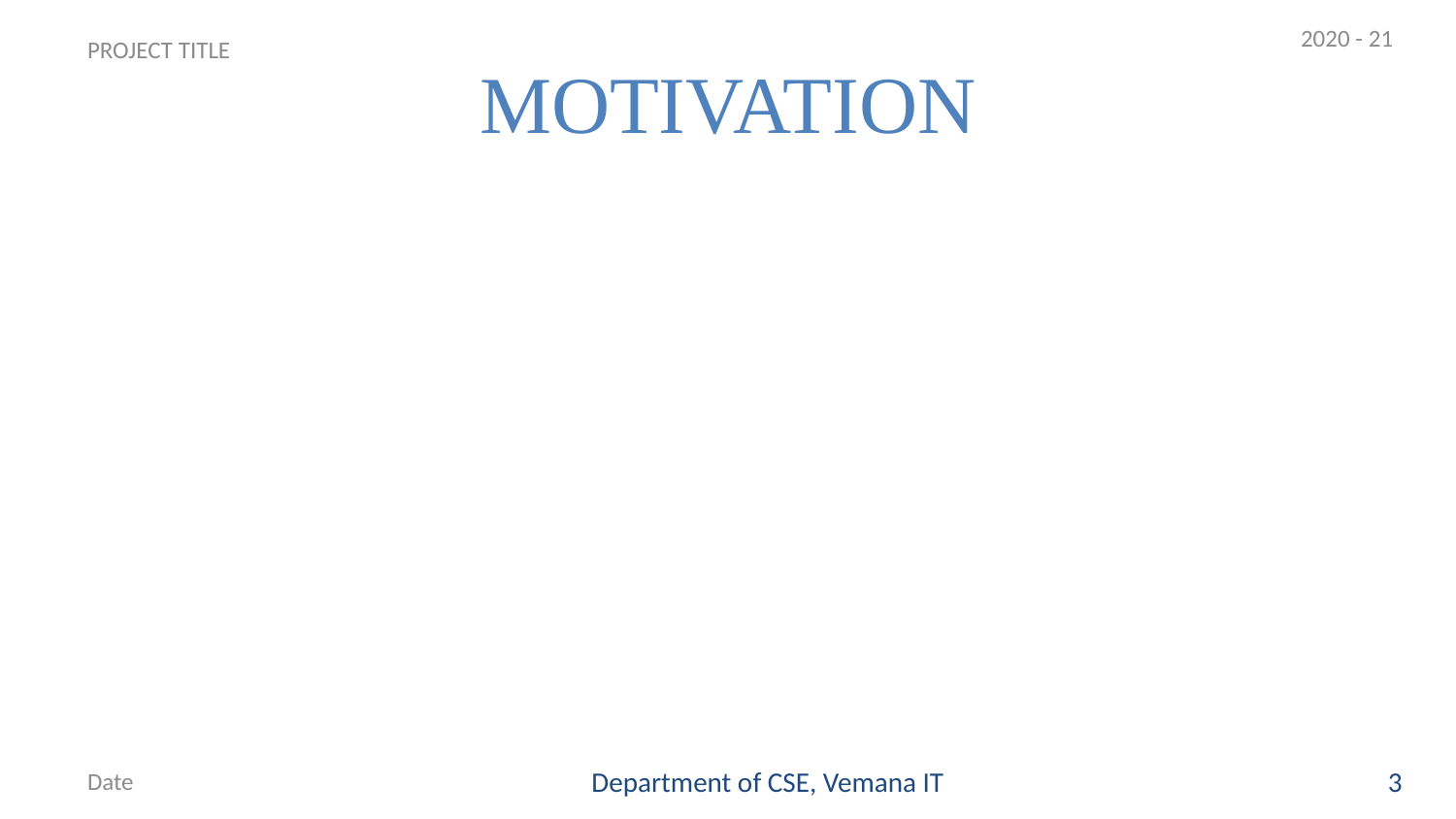

2020 - 21
# MOTIVATION
PROJECT TITLE

Date
Department of CSE, Vemana IT
3